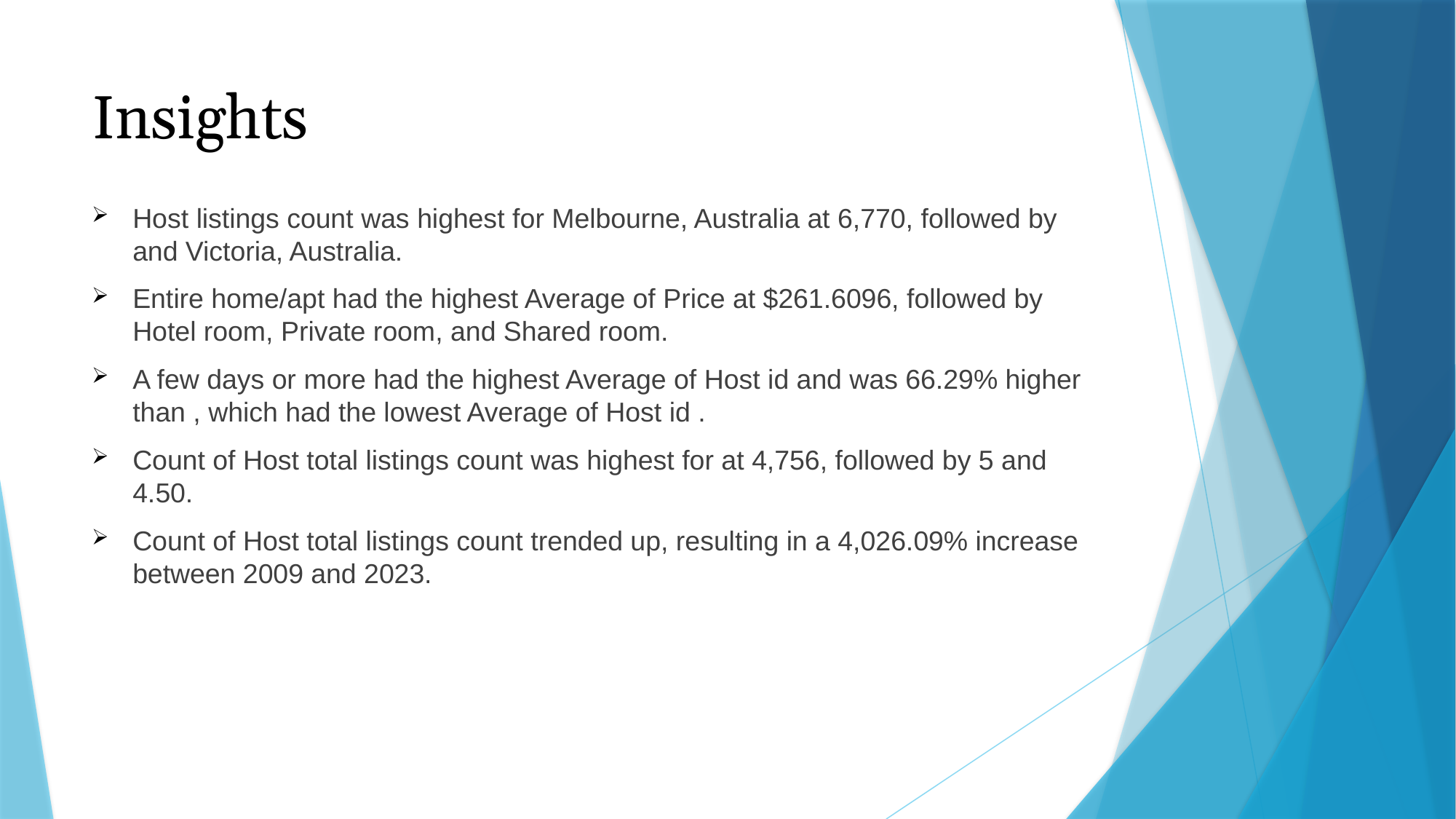

# Insights

Host listings count was highest for Melbourne, Australia at 6,770, followed by and Victoria, Australia.
Entire home/apt had the highest Average of Price at $261.6096, followed by Hotel room, Private room, and Shared room.
A few days or more had the highest Average of Host id and was 66.29% higher than , which had the lowest Average of Host id .
﻿Count of Host total listings count was highest for at 4,756, followed by 5 and 4.50.
Count of Host total listings count trended up, resulting in a 4,026.09% increase between 2009 and 2023.